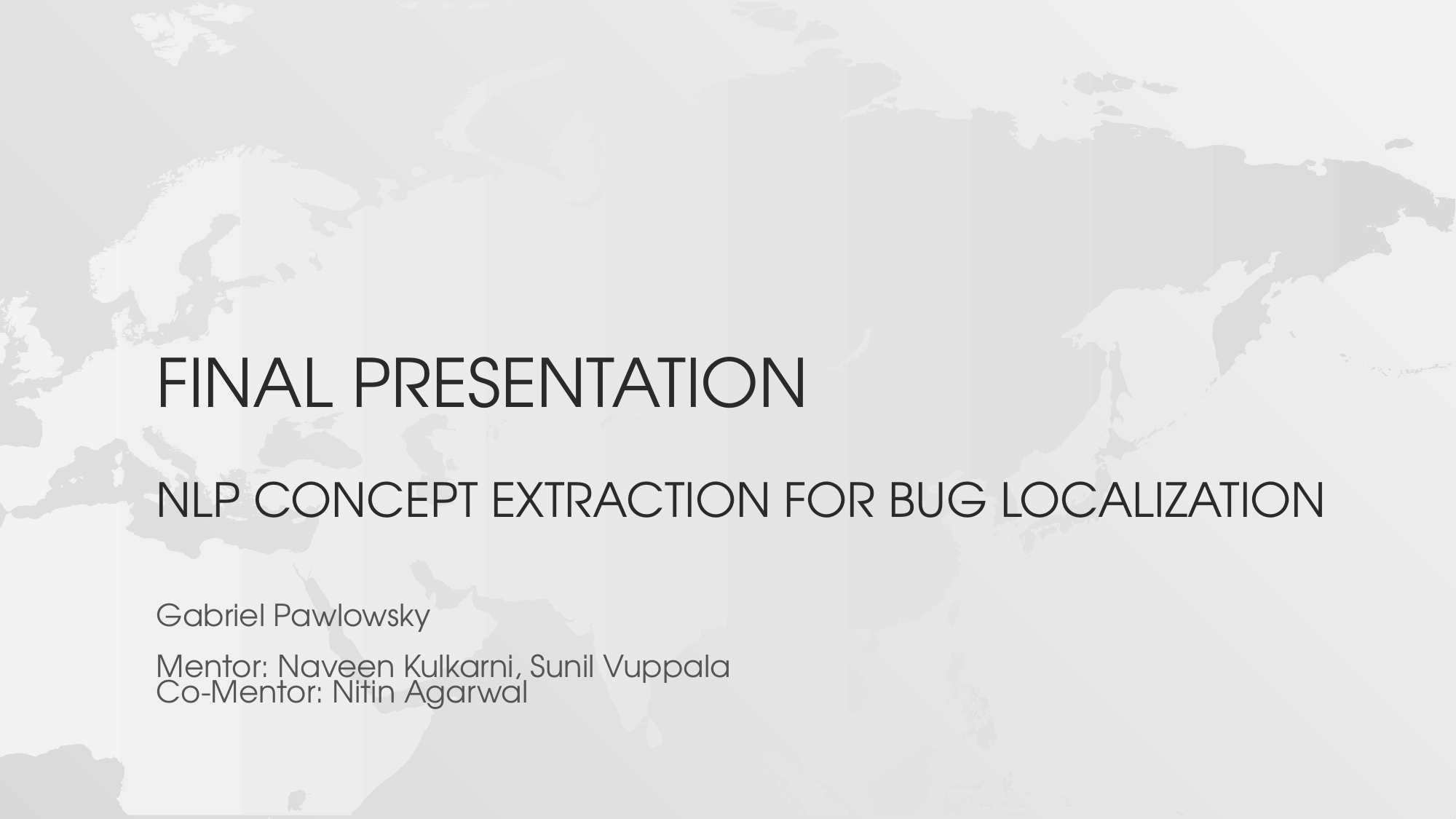

# Final Presentation NLP Concept Extraction for Bug localization
Gabriel Pawlowsky

Mentor: Naveen Kulkarni, Sunil Vuppala
Co-Mentor: Nitin Agarwal